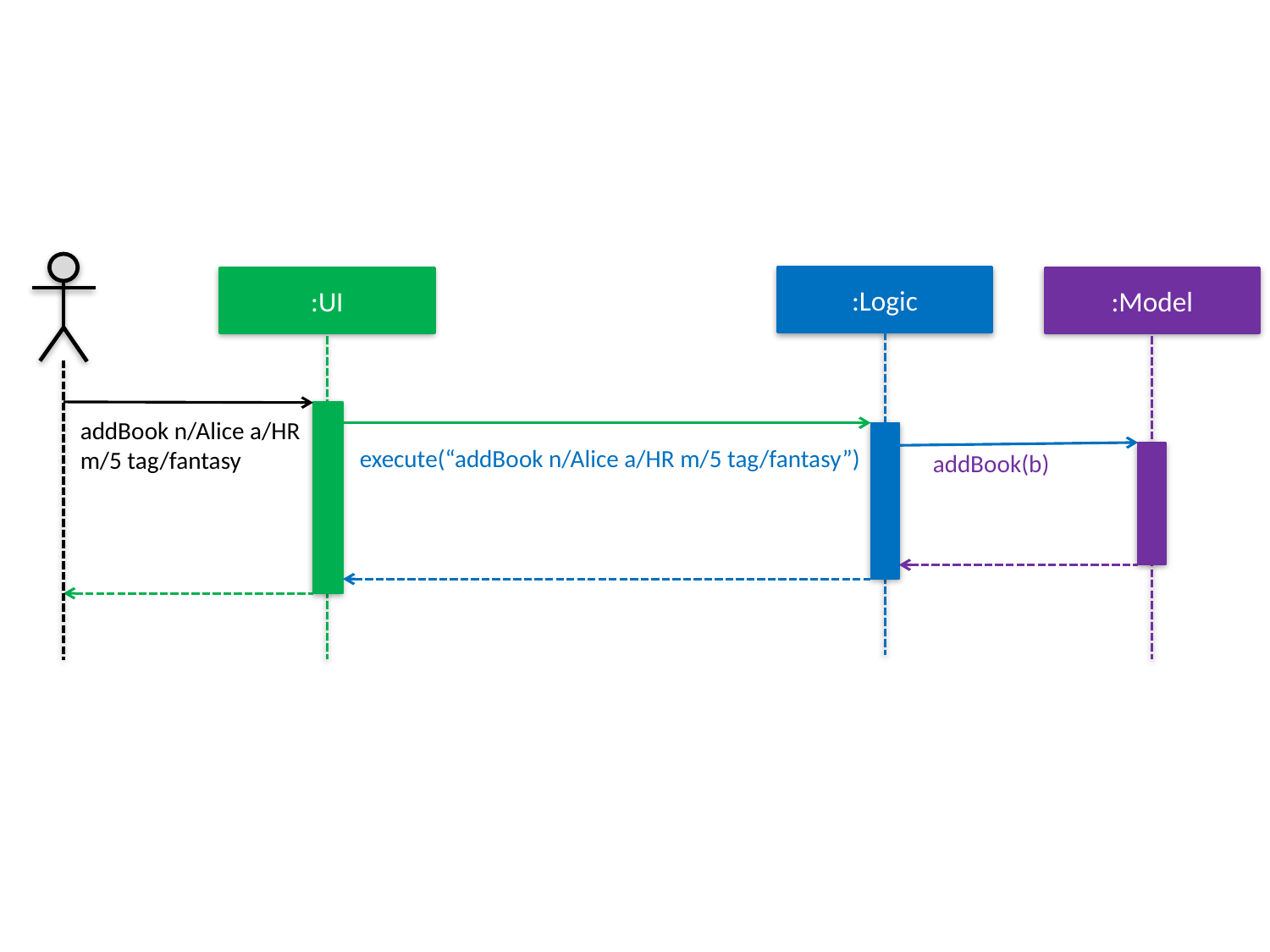

:Logic
:UI
:Model

addBook n/Alice a/HR m/5 tag/fantasy

execute(“addBook n/Alice a/HR m/5 tag/fantasy”)

addBook(b)